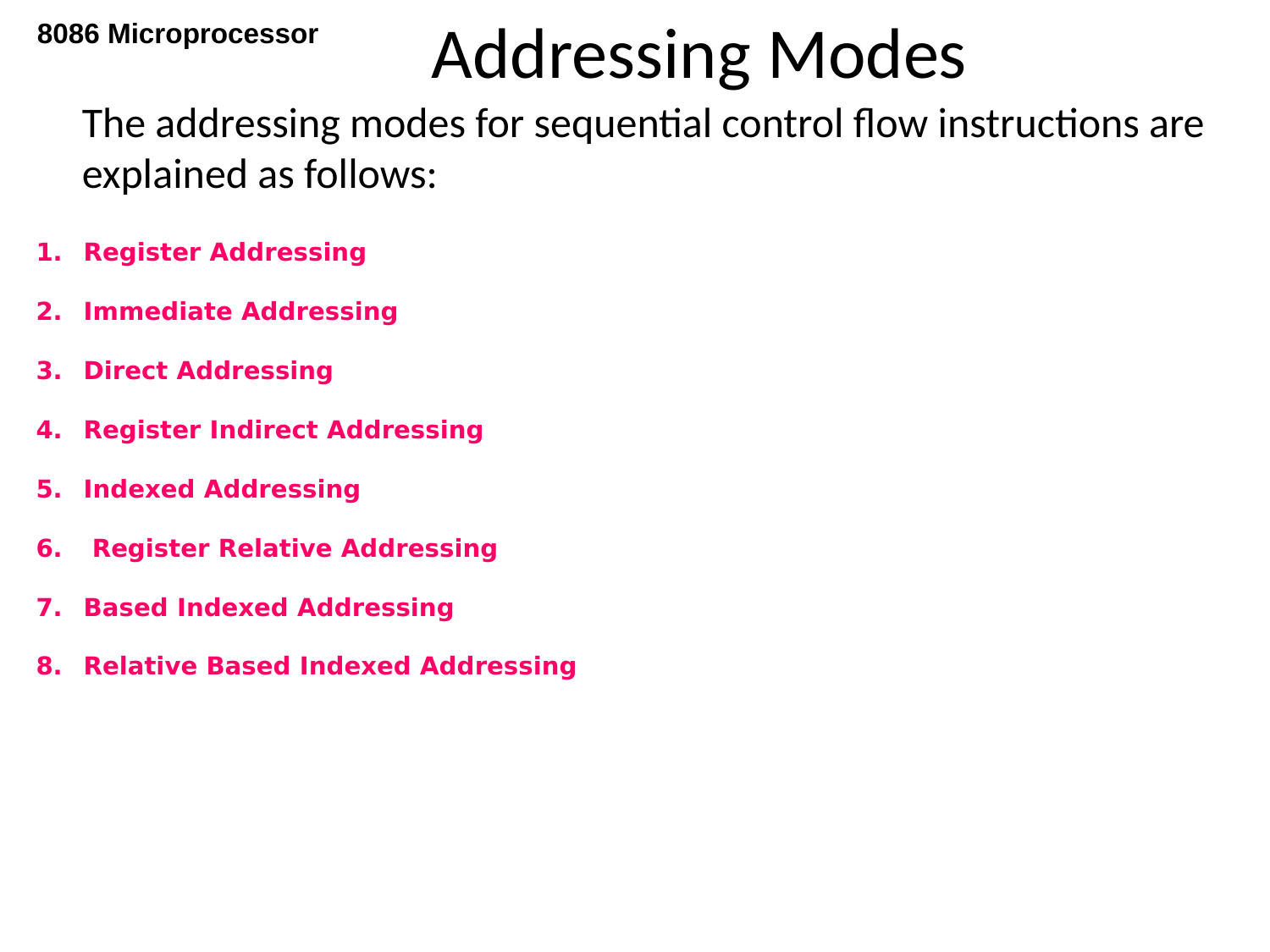

# Addressing Modes
8086 Microprocessor
The addressing modes for sequential control flow instructions are explained as follows:

Register Addressing

Immediate Addressing

Direct Addressing

Register Indirect Addressing

Indexed Addressing

 Register Relative Addressing

Based Indexed Addressing

Relative Based Indexed Addressing